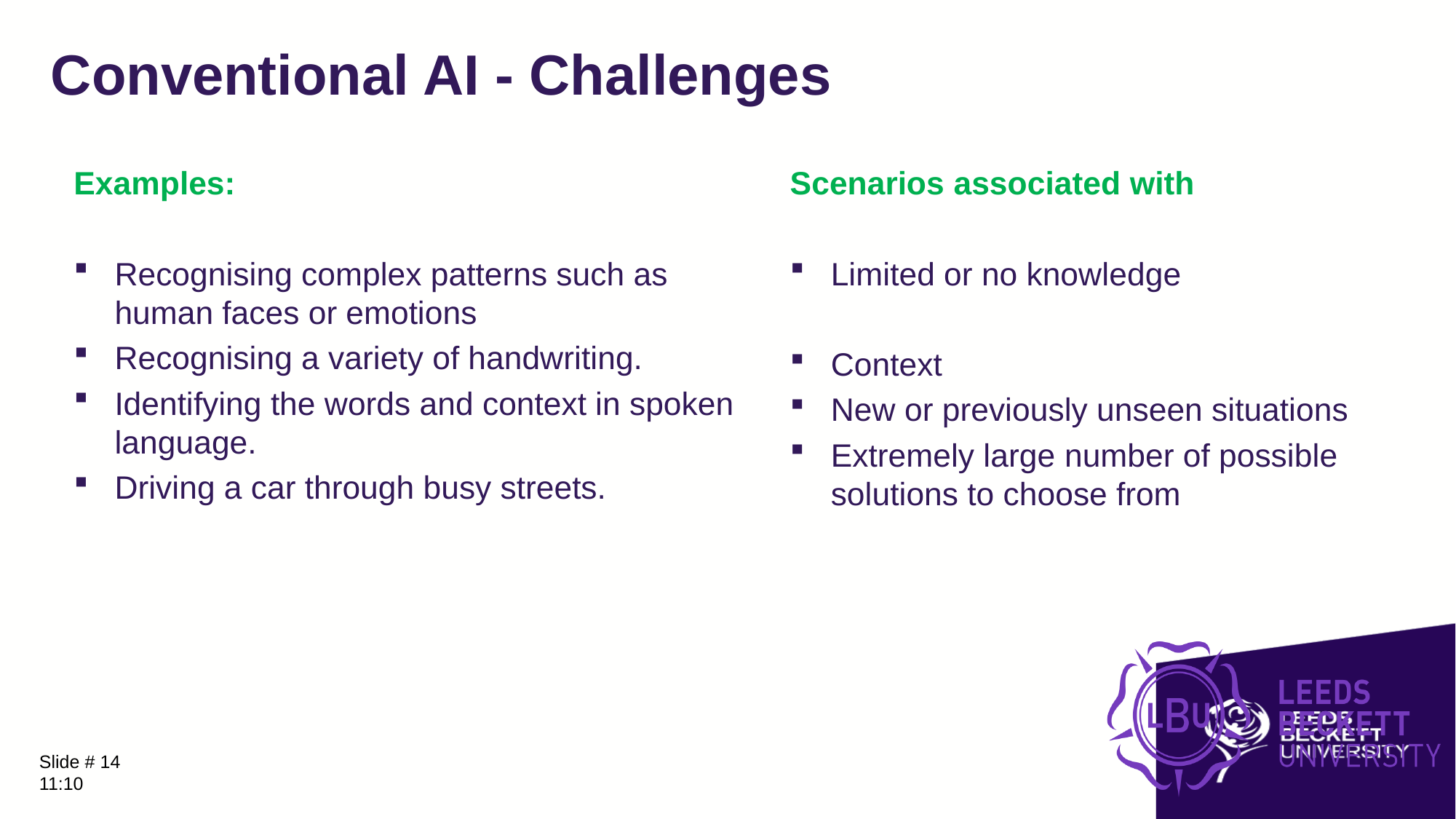

# Conventional AI - Challenges
Examples:

Recognising complex patterns such as human faces or emotions
Recognising a variety of handwriting.
Identifying the words and context in spoken language.
Driving a car through busy streets.
Scenarios associated with

Limited or no knowledge

Context
New or previously unseen situations
Extremely large number of possible solutions to choose from